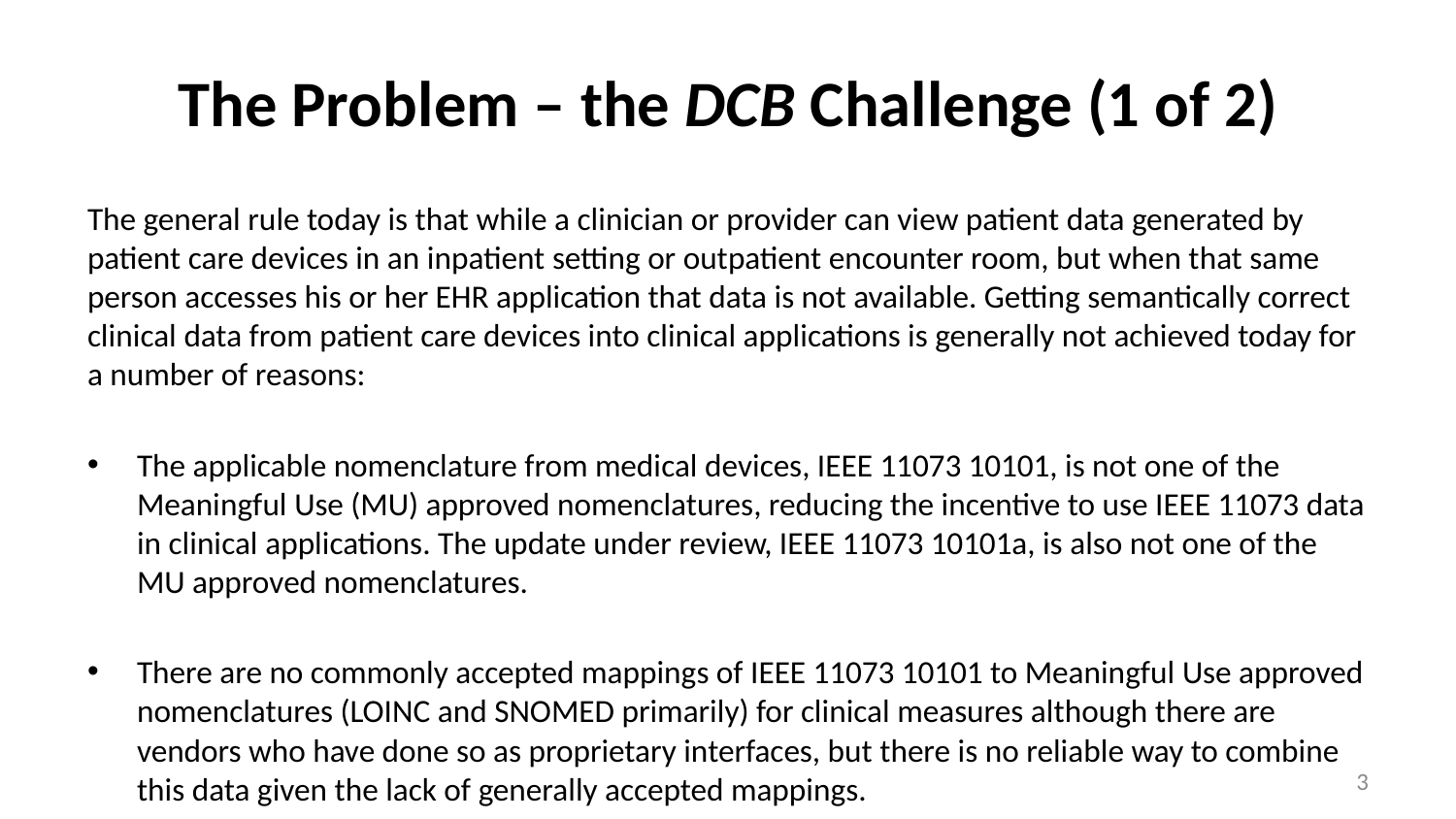

# The Problem – the DCB Challenge (1 of 2)
The general rule today is that while a clinician or provider can view patient data generated by patient care devices in an inpatient setting or outpatient encounter room, but when that same person accesses his or her EHR application that data is not available. Getting semantically correct clinical data from patient care devices into clinical applications is generally not achieved today for a number of reasons:

The applicable nomenclature from medical devices, IEEE 11073 10101, is not one of the Meaningful Use (MU) approved nomenclatures, reducing the incentive to use IEEE 11073 data in clinical applications. The update under review, IEEE 11073 10101a, is also not one of the MU approved nomenclatures.

There are no commonly accepted mappings of IEEE 11073 10101 to Meaningful Use approved nomenclatures (LOINC and SNOMED primarily) for clinical measures although there are vendors who have done so as proprietary interfaces, but there is no reliable way to combine this data given the lack of generally accepted mappings.

3